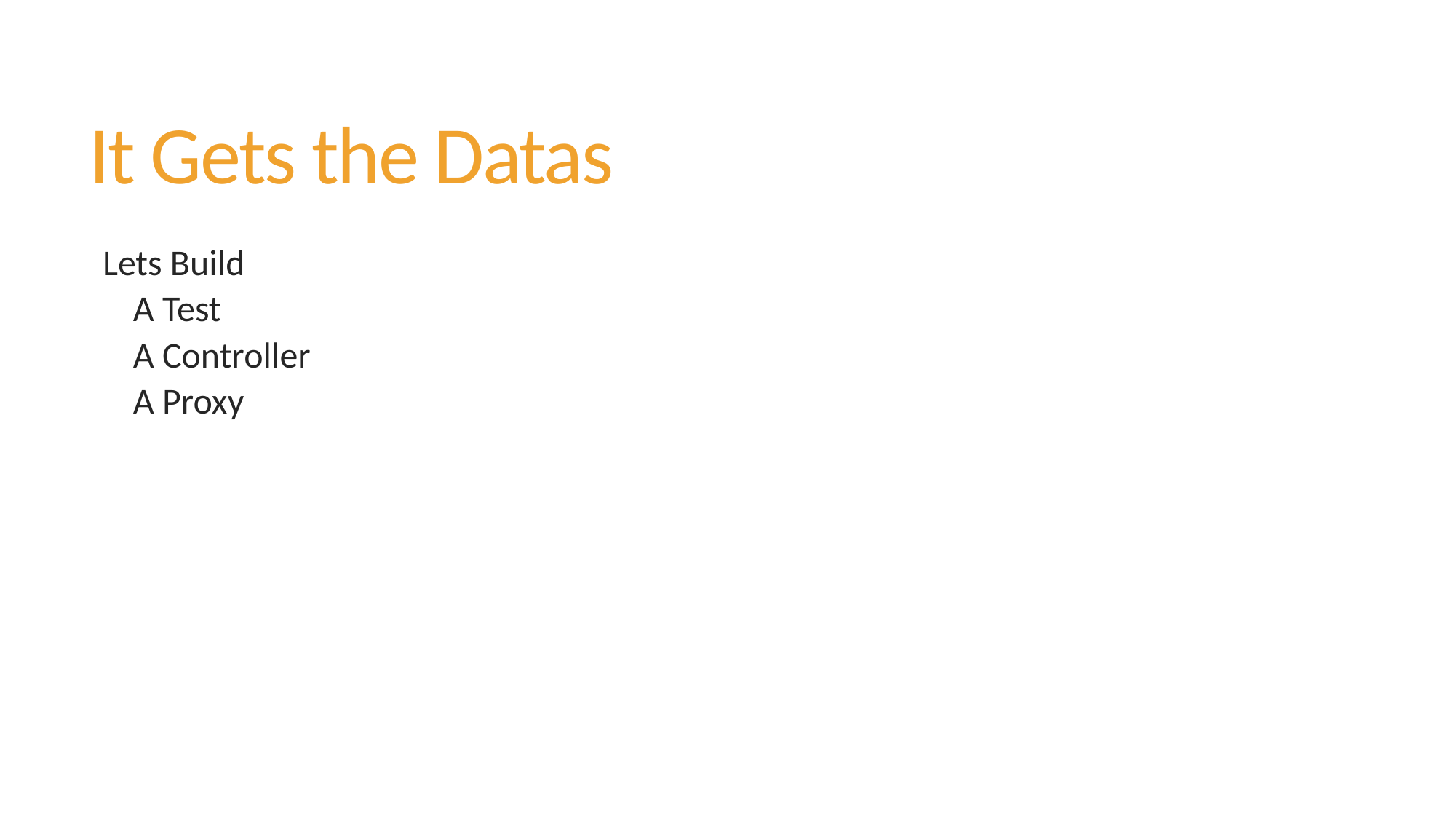

# It Gets the Datas
Lets Build
A Test
A Controller
A Proxy